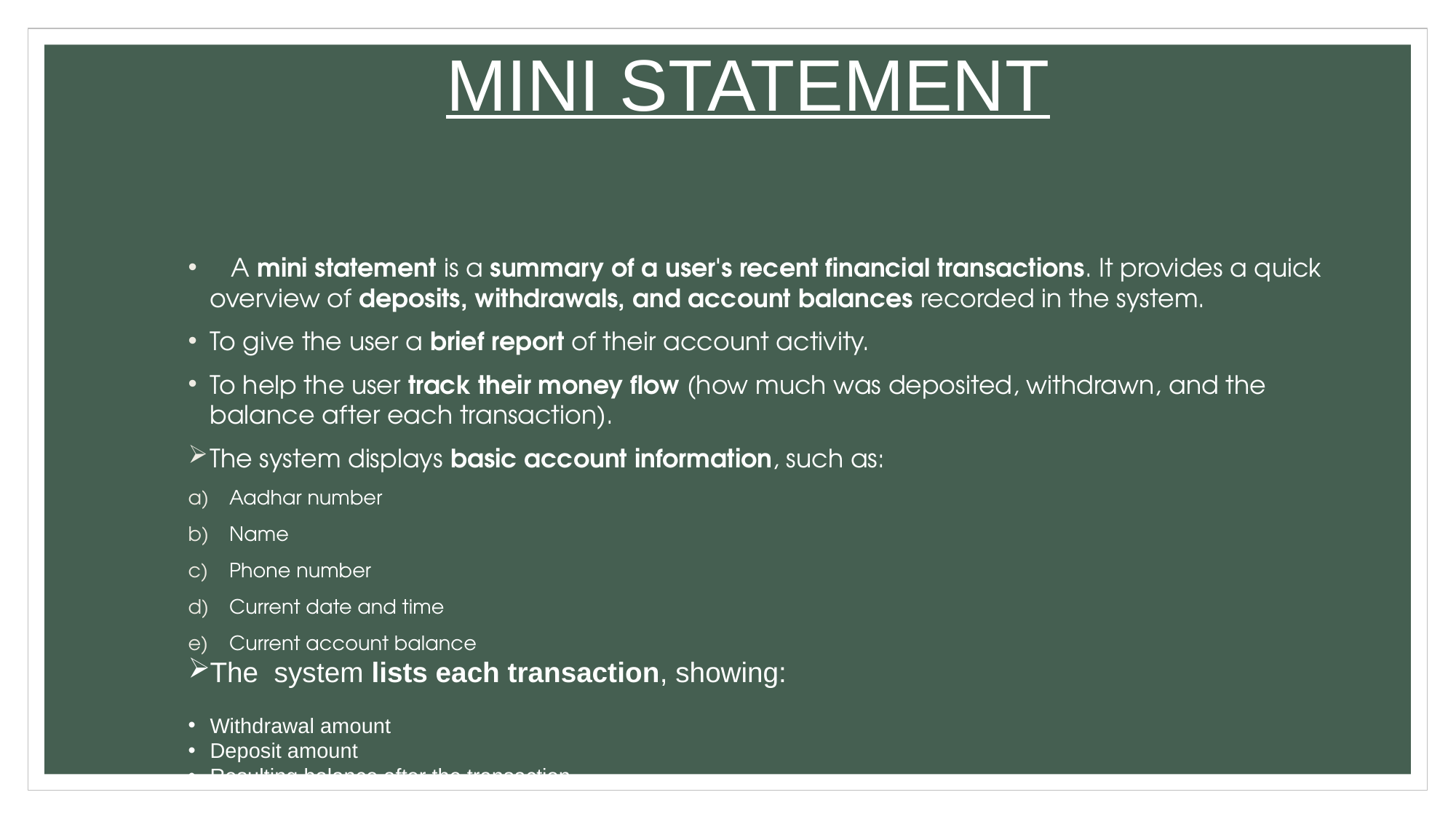

# MINI STATEMENT
   A mini statement is a summary of a user's recent financial transactions. It provides a quick overview of deposits, withdrawals, and account balances recorded in the system.
To give the user a brief report of their account activity.
To help the user track their money flow (how much was deposited, withdrawn, and the balance after each transaction).
The system displays basic account information, such as:
Aadhar number
Name
Phone number
Current date and time
Current account balance
The  system lists each transaction, showing:

Withdrawal amount
Deposit amount
Resulting balance after the transaction